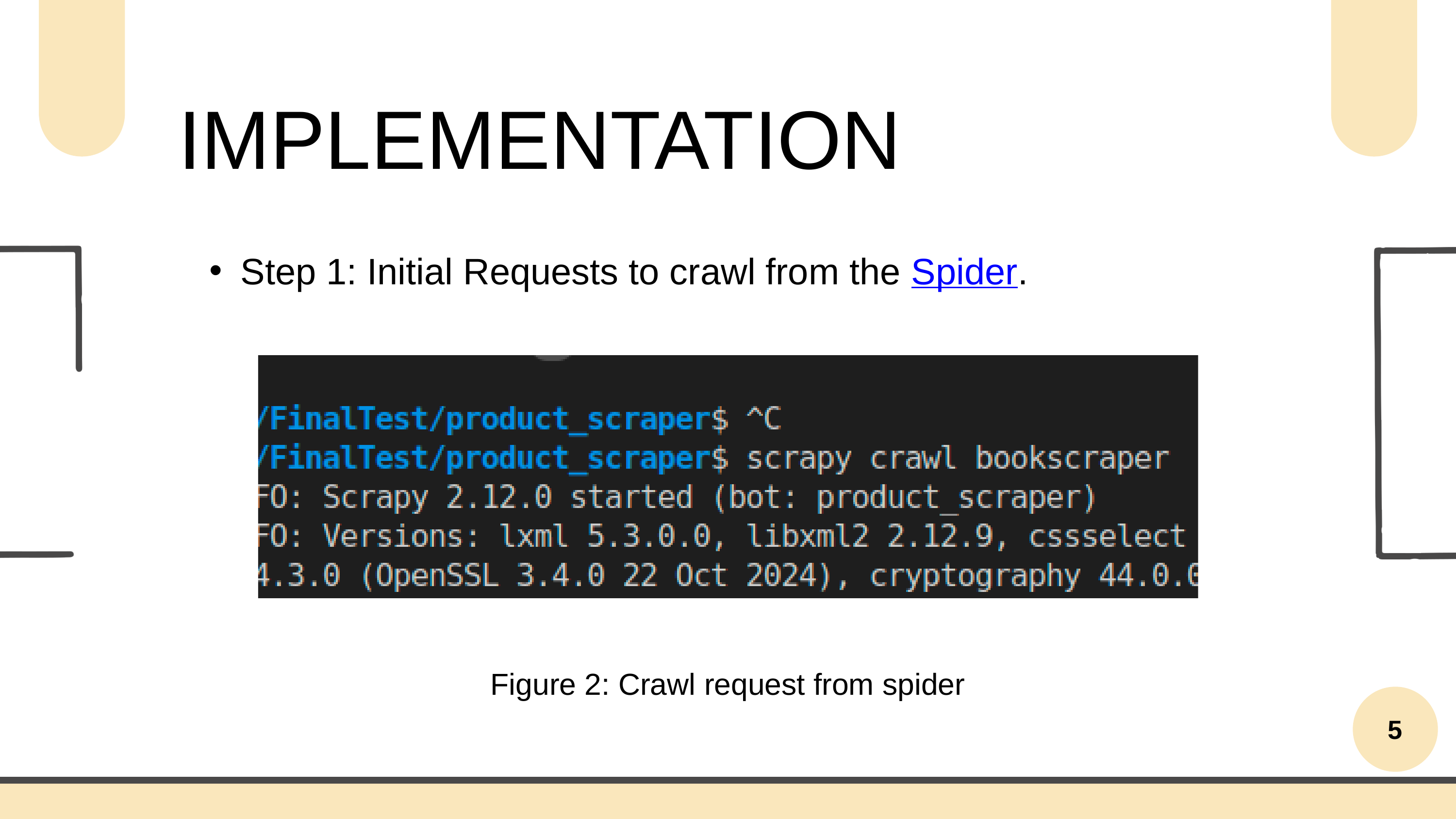

IMPLEMENTATION
Step 1: Initial Requests to crawl from the Spider.

Figure 2: Crawl request from spider

5